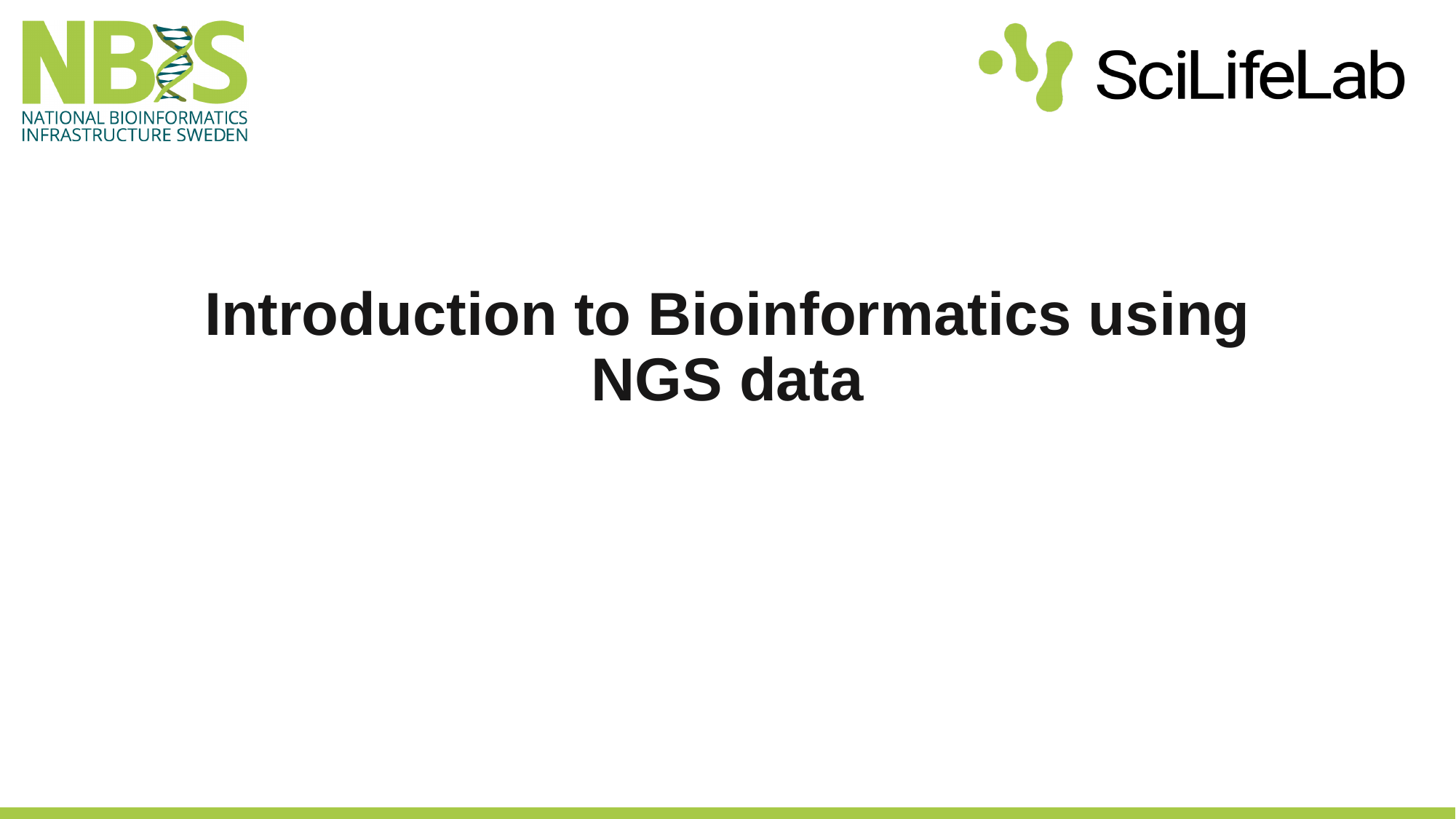

# Introduction to Bioinformatics using NGS data